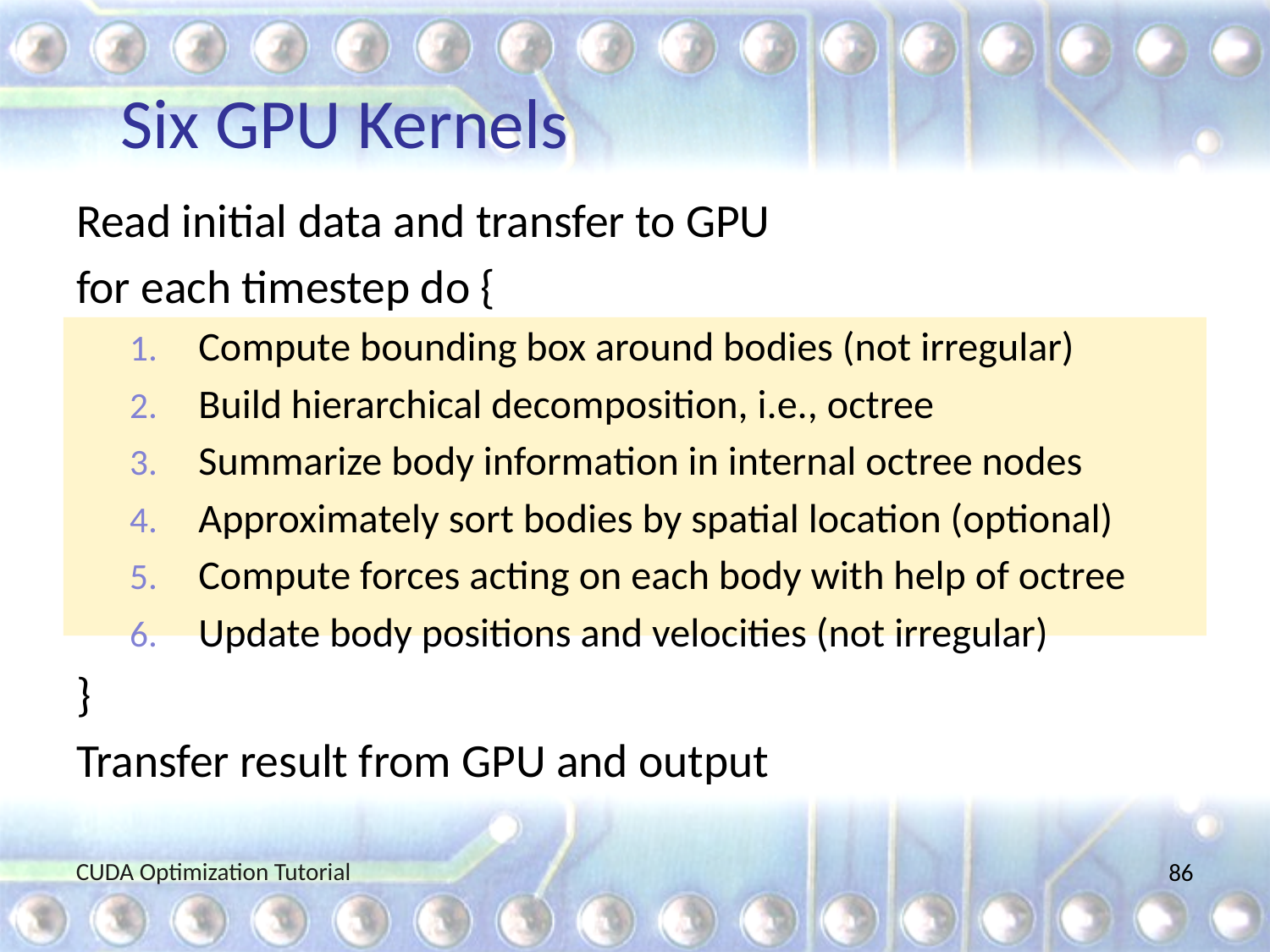

# Six GPU Kernels
Read initial data and transfer to GPU
for each timestep do {
Compute bounding box around bodies (not irregular)
Build hierarchical decomposition, i.e., octree
Summarize body information in internal octree nodes
Approximately sort bodies by spatial location (optional)
Compute forces acting on each body with help of octree
Update body positions and velocities (not irregular)
}
Transfer result from GPU and output

CUDA Optimization Tutorial
86